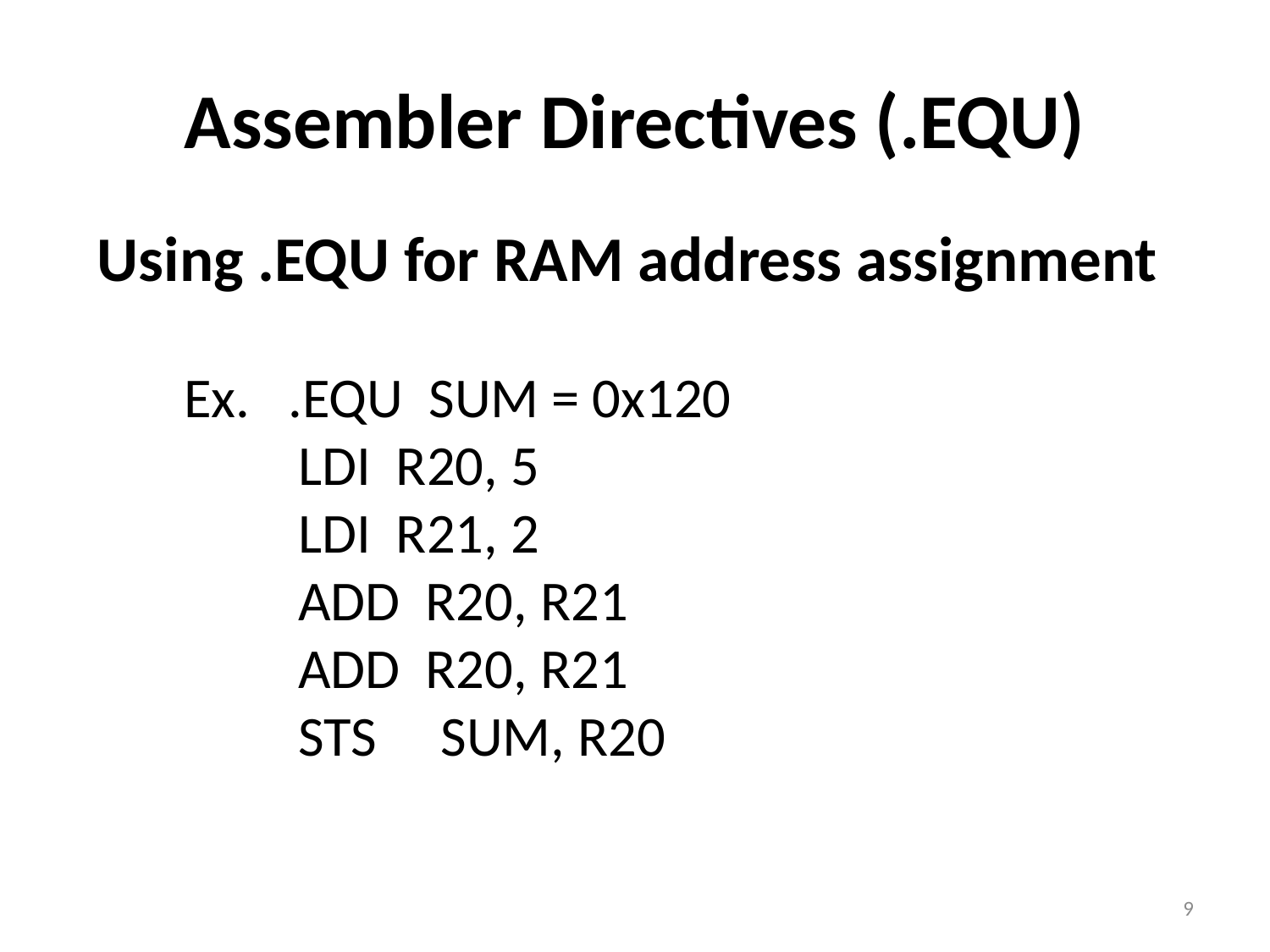

# Assembler Directives (.EQU)
Using .EQU for RAM address assignment

Ex.   .EQU  SUM = 0x120
         LDI  R20, 5
         LDI  R21, 2
         ADD  R20, R21
         ADD  R20, R21
         STS     SUM, R20
9